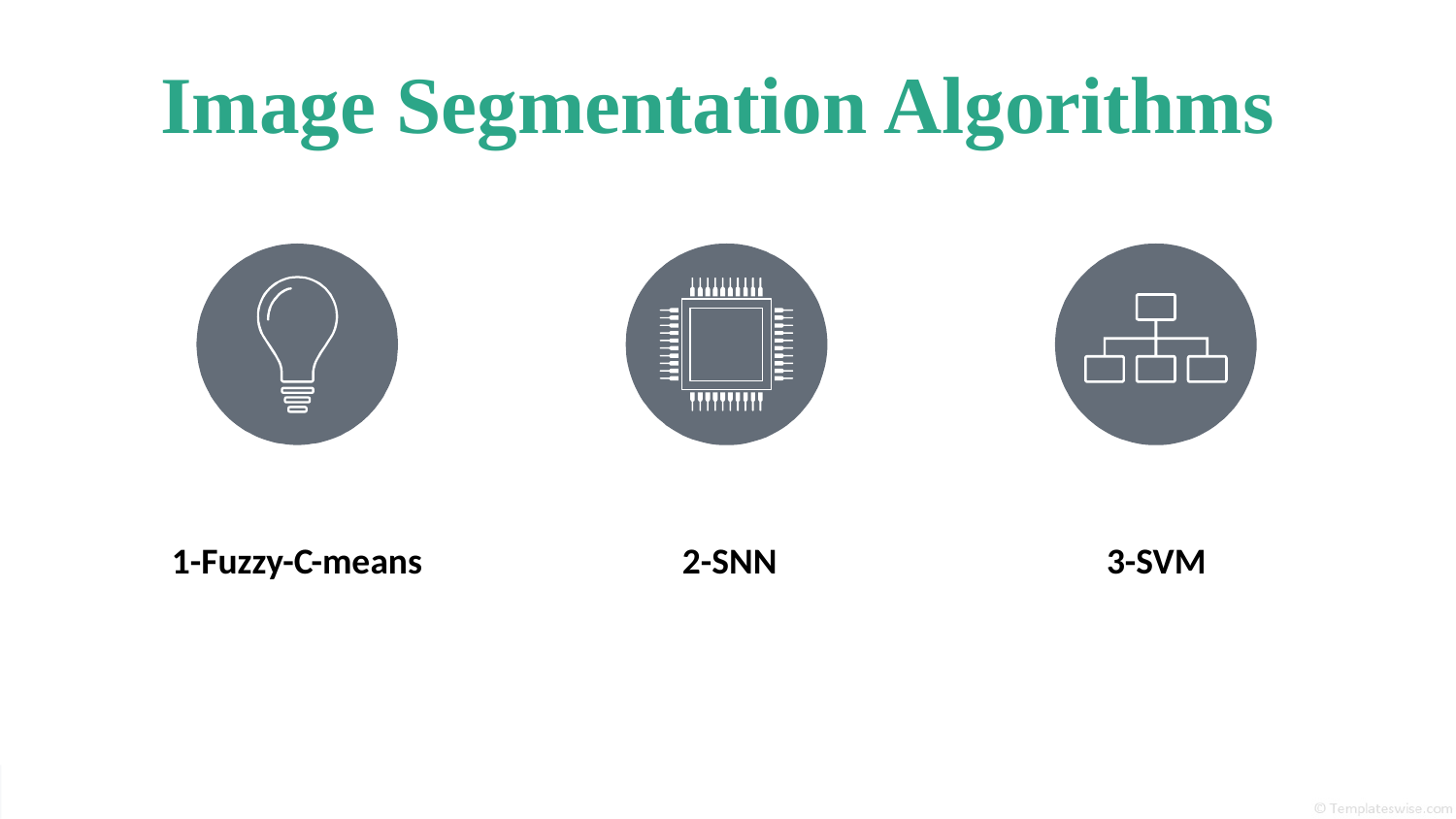

# Image Segmentation Algorithms
2-SNN
3-SVM
1-Fuzzy-C-means